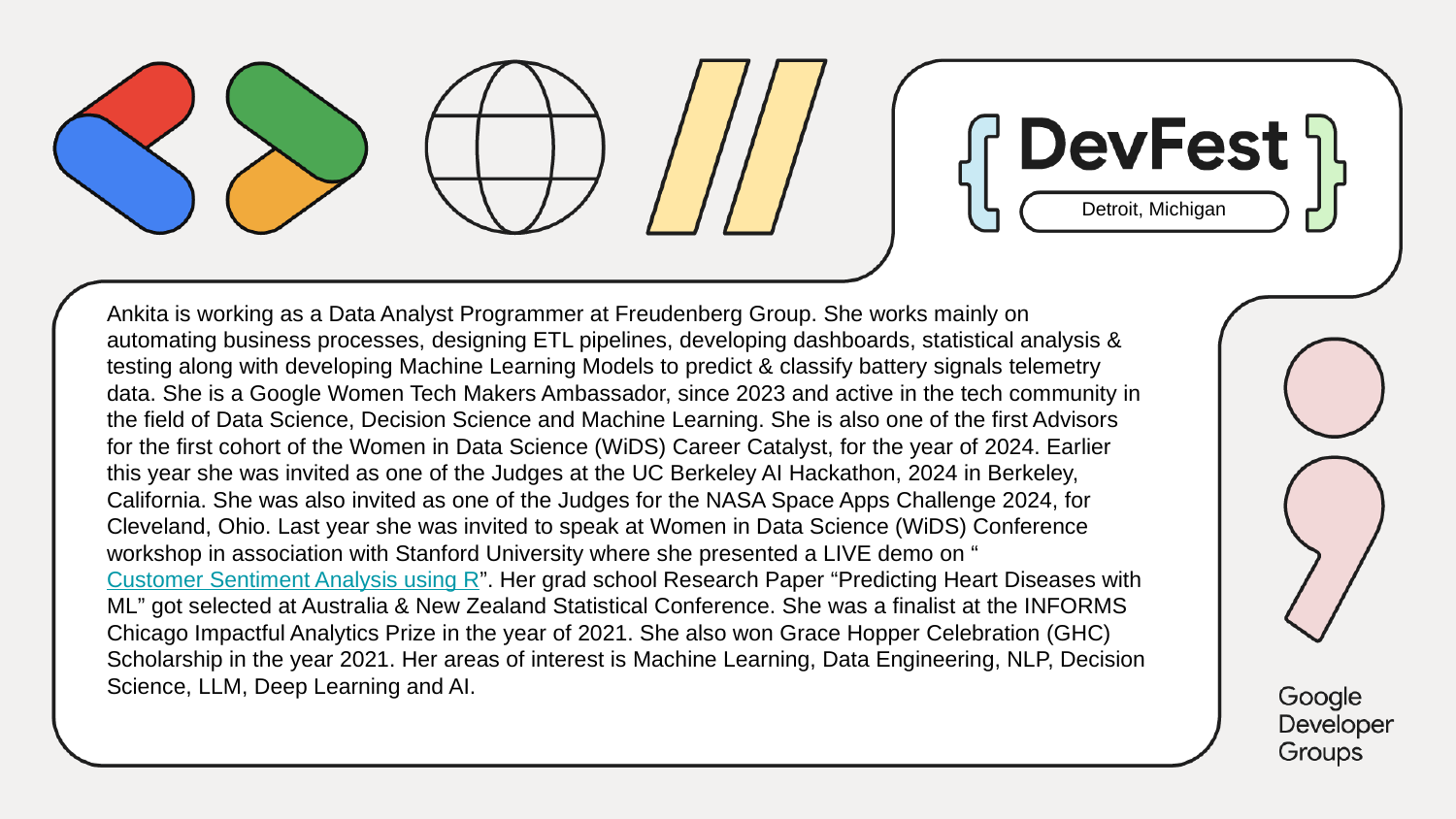

Detroit, Michigan
# Ankita is working as a Data Analyst Programmer at Freudenberg Group. She works mainly on automating business processes, designing ETL pipelines, developing dashboards, statistical analysis & testing along with developing Machine Learning Models to predict & classify battery signals telemetry data. She is a Google Women Tech Makers Ambassador, since 2023 and active in the tech community in the field of Data Science, Decision Science and Machine Learning. She is also one of the first Advisors for the first cohort of the Women in Data Science (WiDS) Career Catalyst, for the year of 2024. Earlier this year she was invited as one of the Judges at the UC Berkeley AI Hackathon, 2024 in Berkeley, California. She was also invited as one of the Judges for the NASA Space Apps Challenge 2024, for Cleveland, Ohio. Last year she was invited to speak at Women in Data Science (WiDS) Conference workshop in association with Stanford University where she presented a LIVE demo on “Customer Sentiment Analysis using R”. Her grad school Research Paper “Predicting Heart Diseases with ML” got selected at Australia & New Zealand Statistical Conference. She was a finalist at the INFORMS Chicago Impactful Analytics Prize in the year of 2021. She also won Grace Hopper Celebration (GHC) Scholarship in the year 2021. Her areas of interest is Machine Learning, Data Engineering, NLP, Decision Science, LLM, Deep Learning and AI.